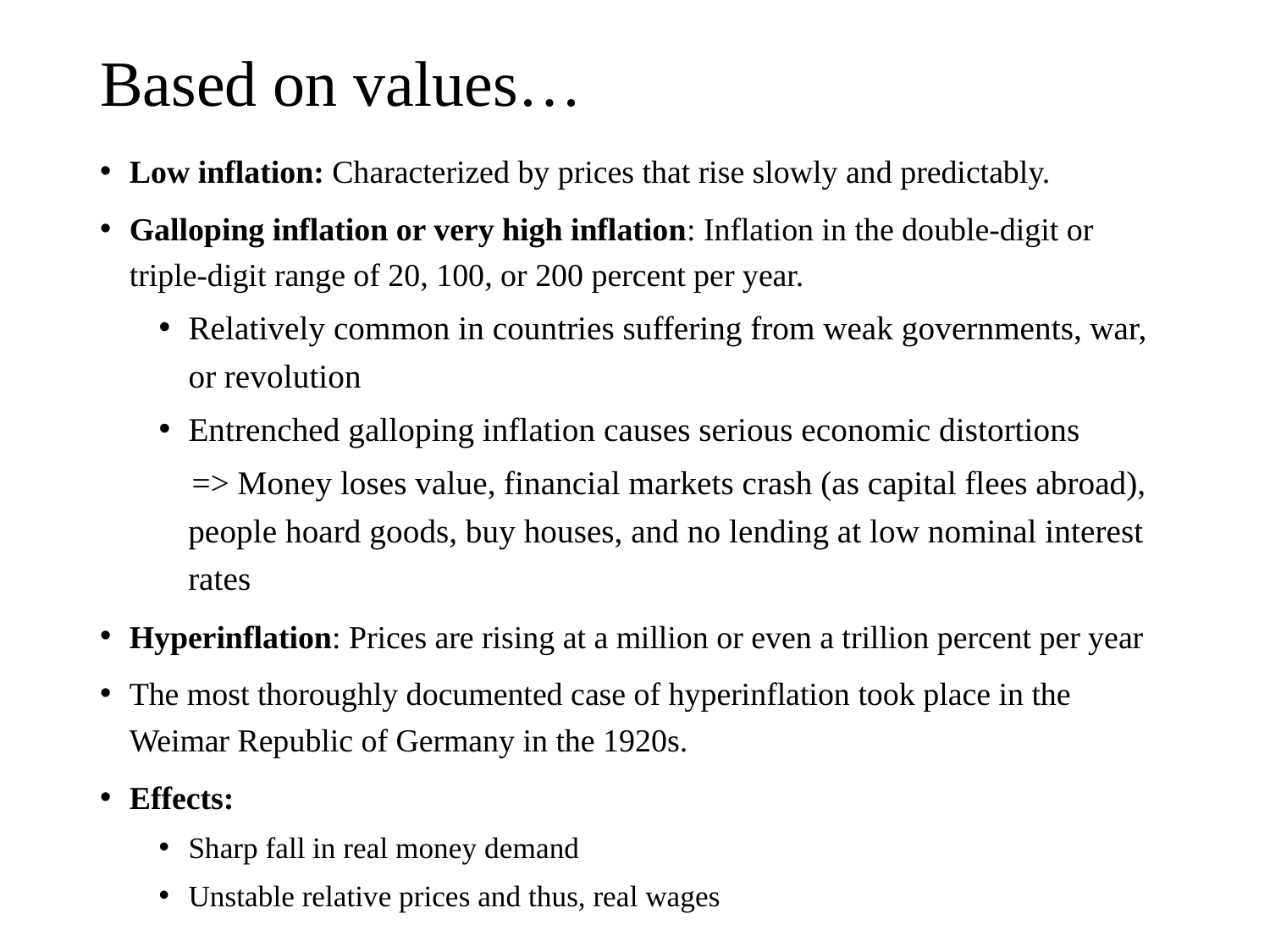

# Based on values…
Low inflation: Characterized by prices that rise slowly and predictably.
Galloping inflation or very high inflation: Inflation in the double-digit or triple-digit range of 20, 100, or 200 percent per year.
Relatively common in countries suffering from weak governments, war, or revolution
Entrenched galloping inflation causes serious economic distortions
    => Money loses value, financial markets crash (as capital flees abroad), people hoard goods, buy houses, and no lending at low nominal interest rates
Hyperinflation: Prices are rising at a million or even a trillion percent per year
The most thoroughly documented case of hyperinflation took place in the Weimar Republic of Germany in the 1920s.
Effects:
Sharp fall in real money demand
Unstable relative prices and thus, real wages